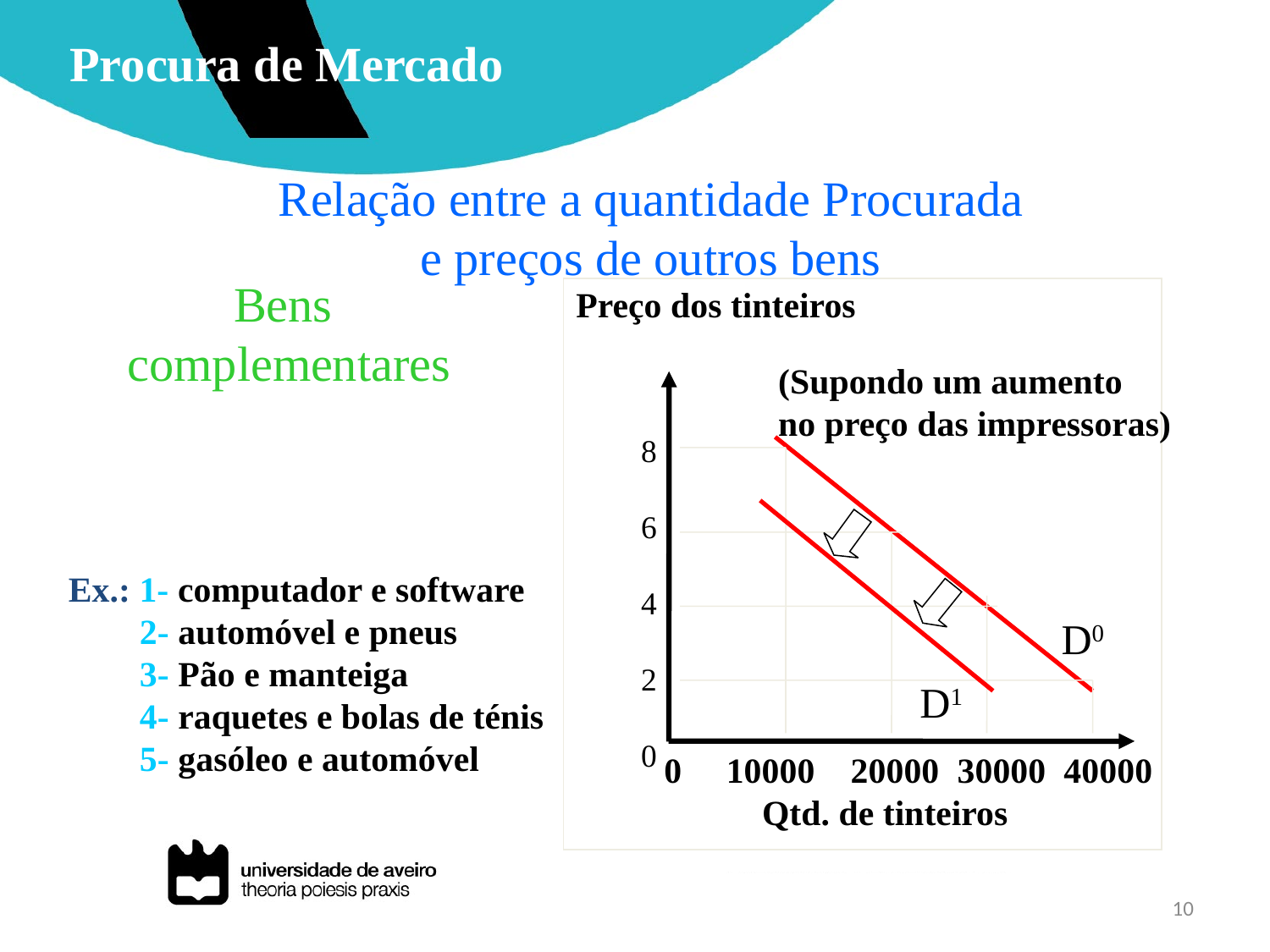

Procura de Mercado
Relação entre a quantidade Procurada
e preços de outros bens
Bens
complementares
Preço dos tinteiros

(Supondo um aumento
no preço das impressoras)

  8

  6

  4

  2

  0

D0
D1

0     10000    20000  30000  40000
Qtd. de tinteiros

Ex.: 1- computador e software
        2- automóvel e pneus
        3- Pão e manteiga
        4- raquetes e bolas de ténis
        5- gasóleo e automóvel

10